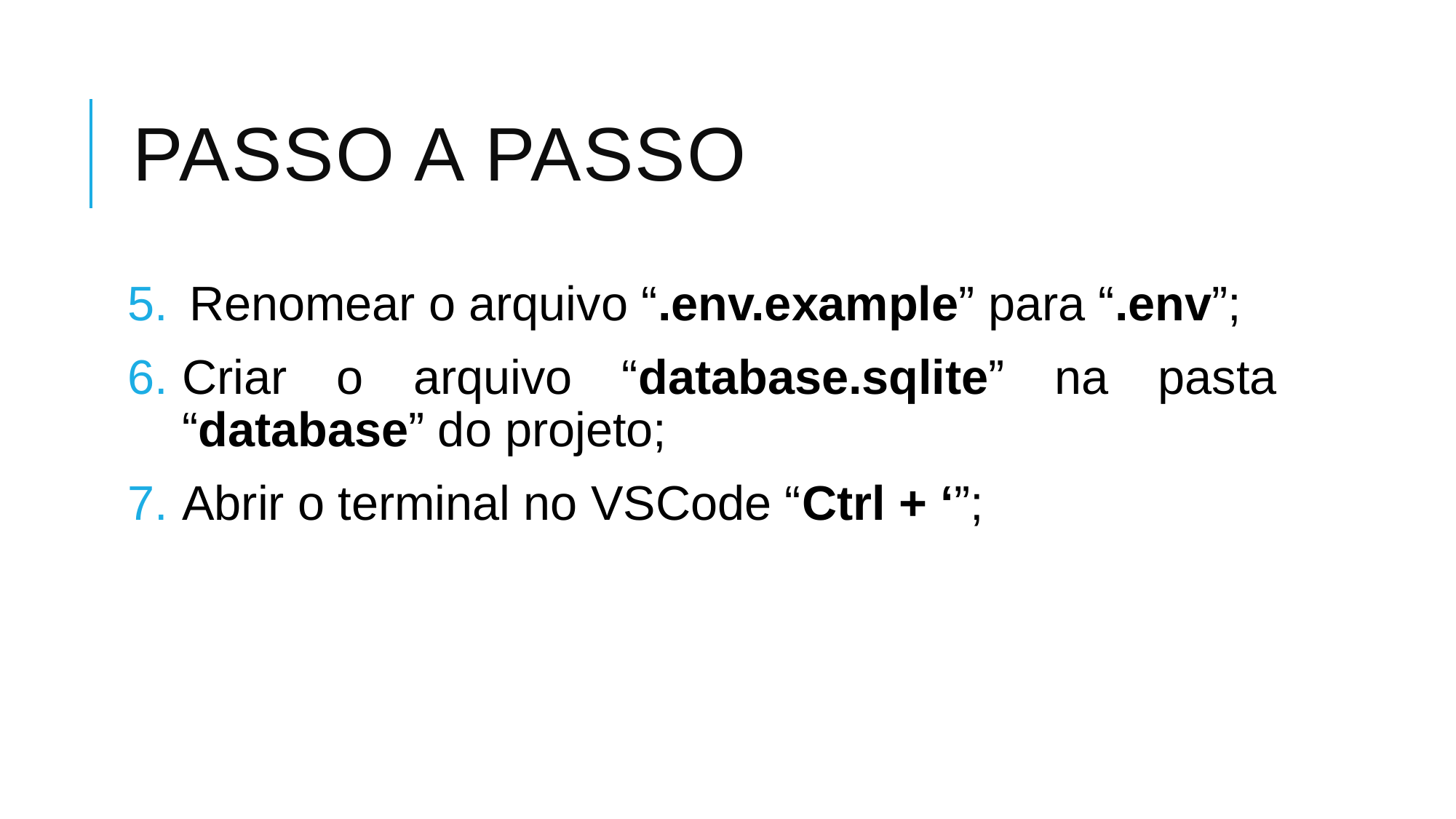

# Passo a passo
Renomear o arquivo “.env.example” para “.env”;
Criar o arquivo “database.sqlite” na pasta “database” do projeto;
Abrir o terminal no VSCode “Ctrl + ‘”;